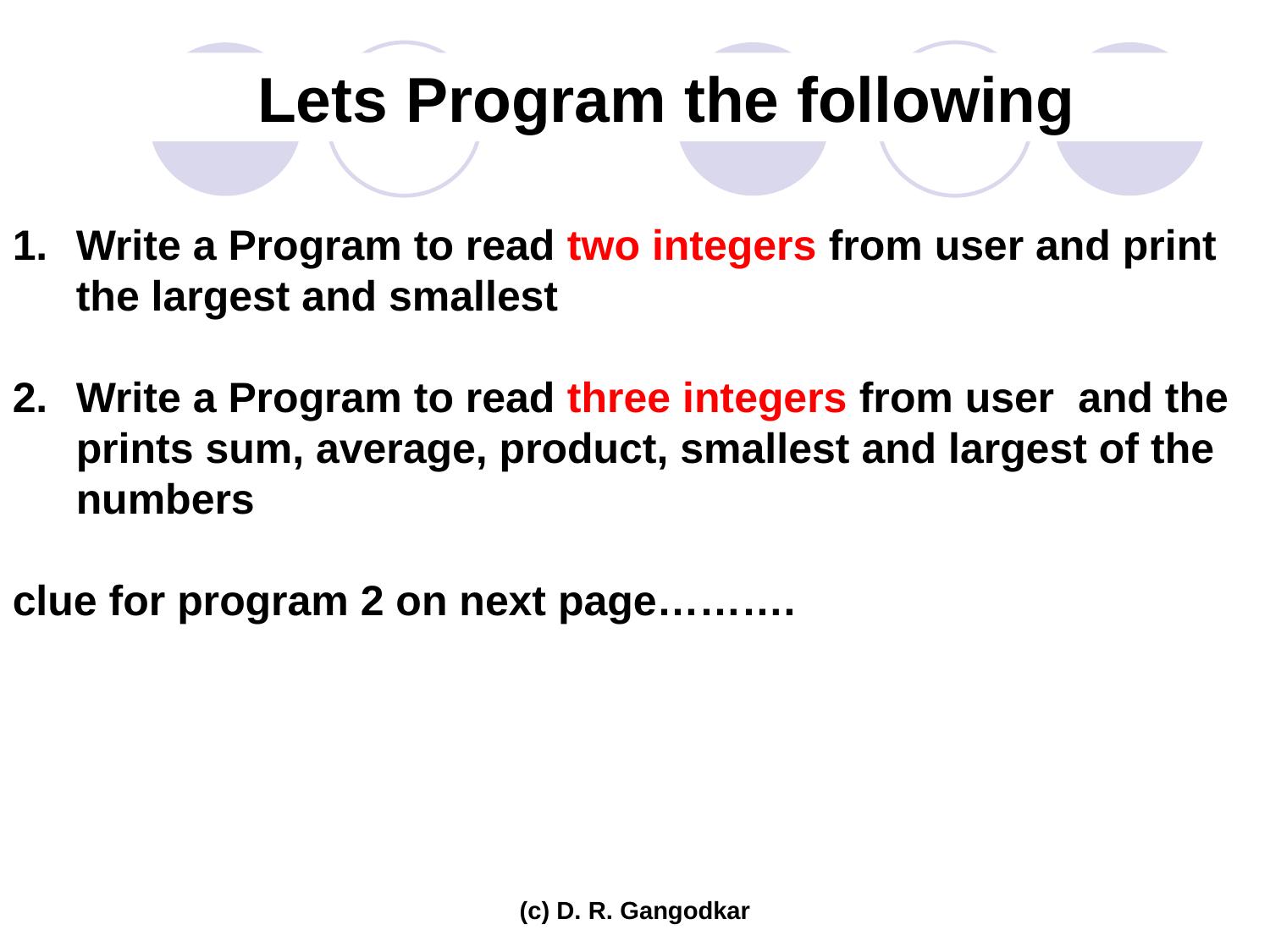

Lets Program the following
Write a Program to read two integers from user and print the largest and smallest

Write a Program to read three integers from user  and the prints sum, average, product, smallest and largest of the numbers

clue for program 2 on next page……….
(c) D. R. Gangodkar